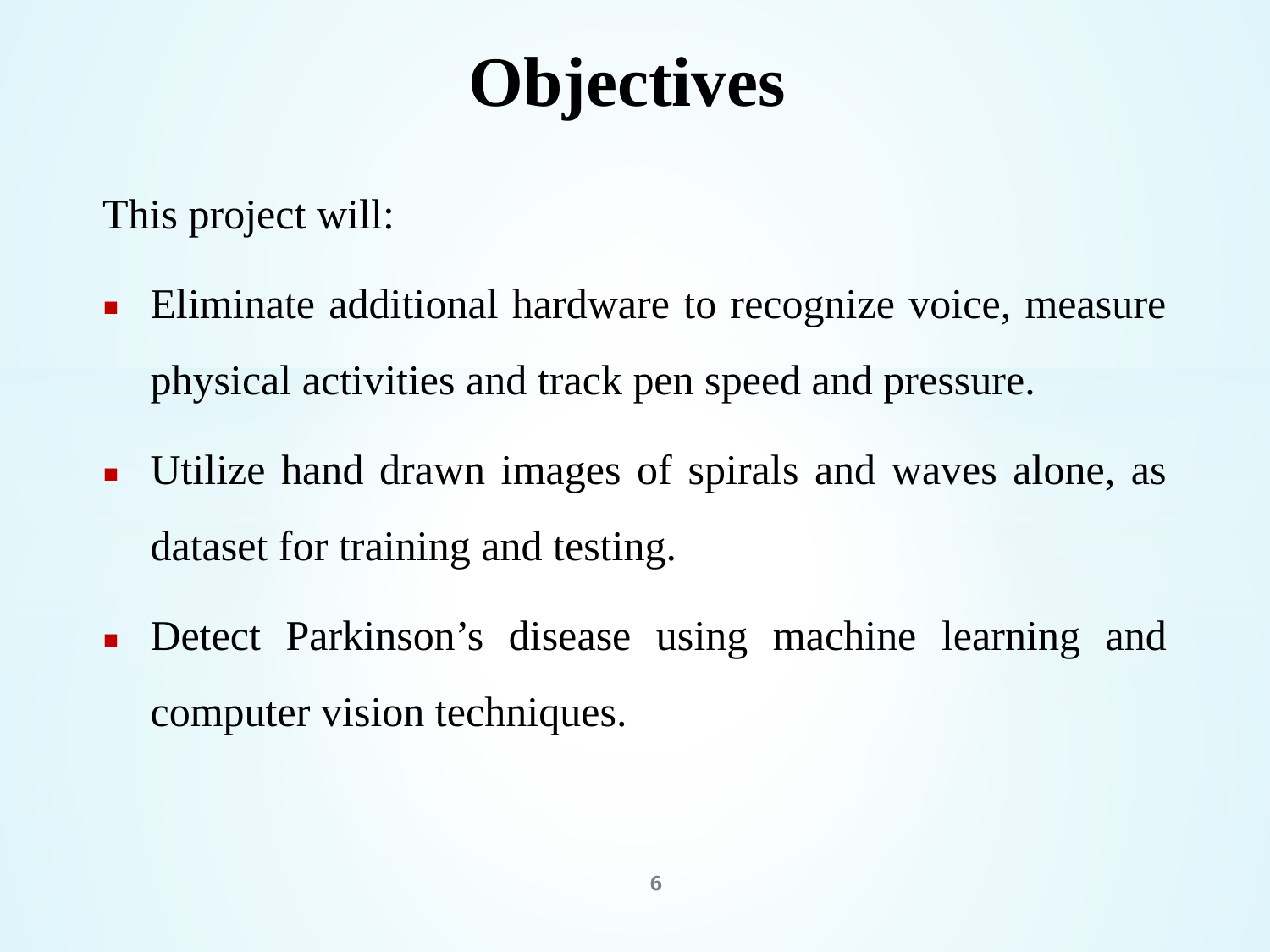

# Objectives
This project will:
Eliminate additional hardware to recognize voice, measure physical activities and track pen speed and pressure.
Utilize hand drawn images of spirals and waves alone, as dataset for training and testing.
Detect Parkinson’s disease using machine learning and computer vision techniques.
6